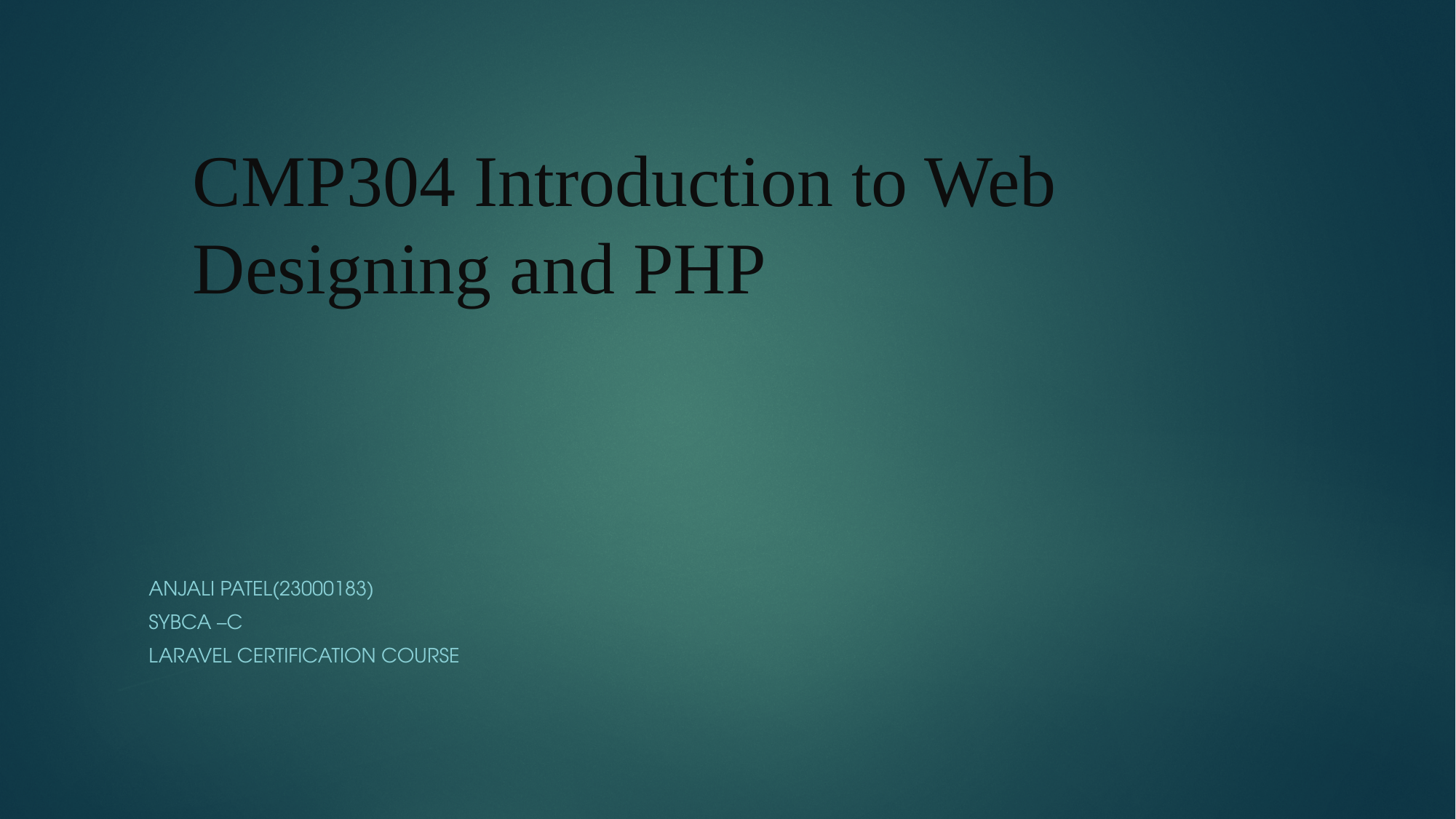

# CMP304 Introduction to Web Designing and PHP
Anjali Patel(23000183)
SYBCA –C
LARAVEL CERTIFICATION COURSE